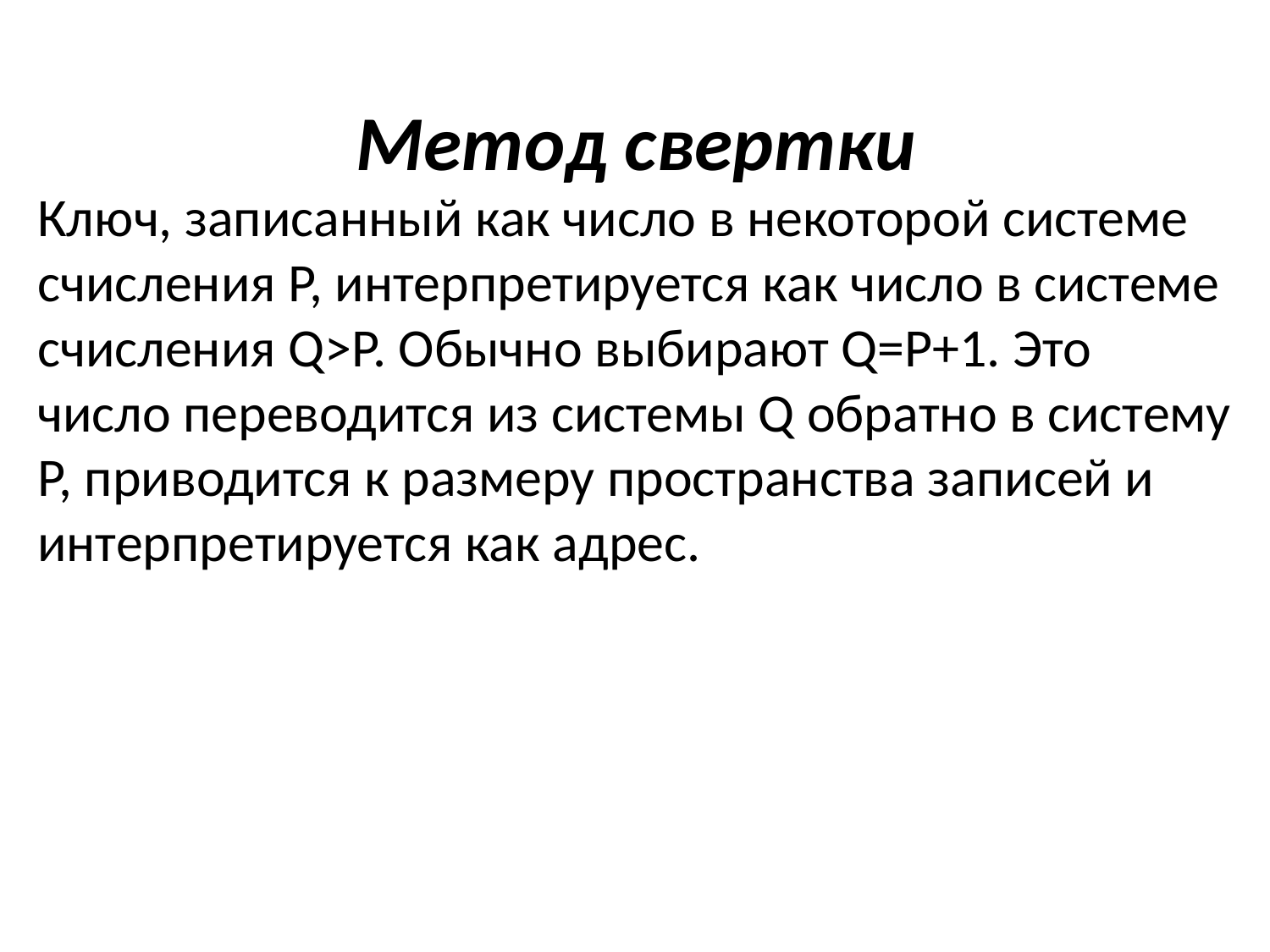

# Метод свертки
Ключ, записанный как число в некоторой системе счисления P, интерпретируется как число в системе счисления Q>P. Обычно выбирают Q=P+1. Это число переводится из системы Q обратно в систему P, приводится к размеру пространства записей и интерпретируется как адрес.